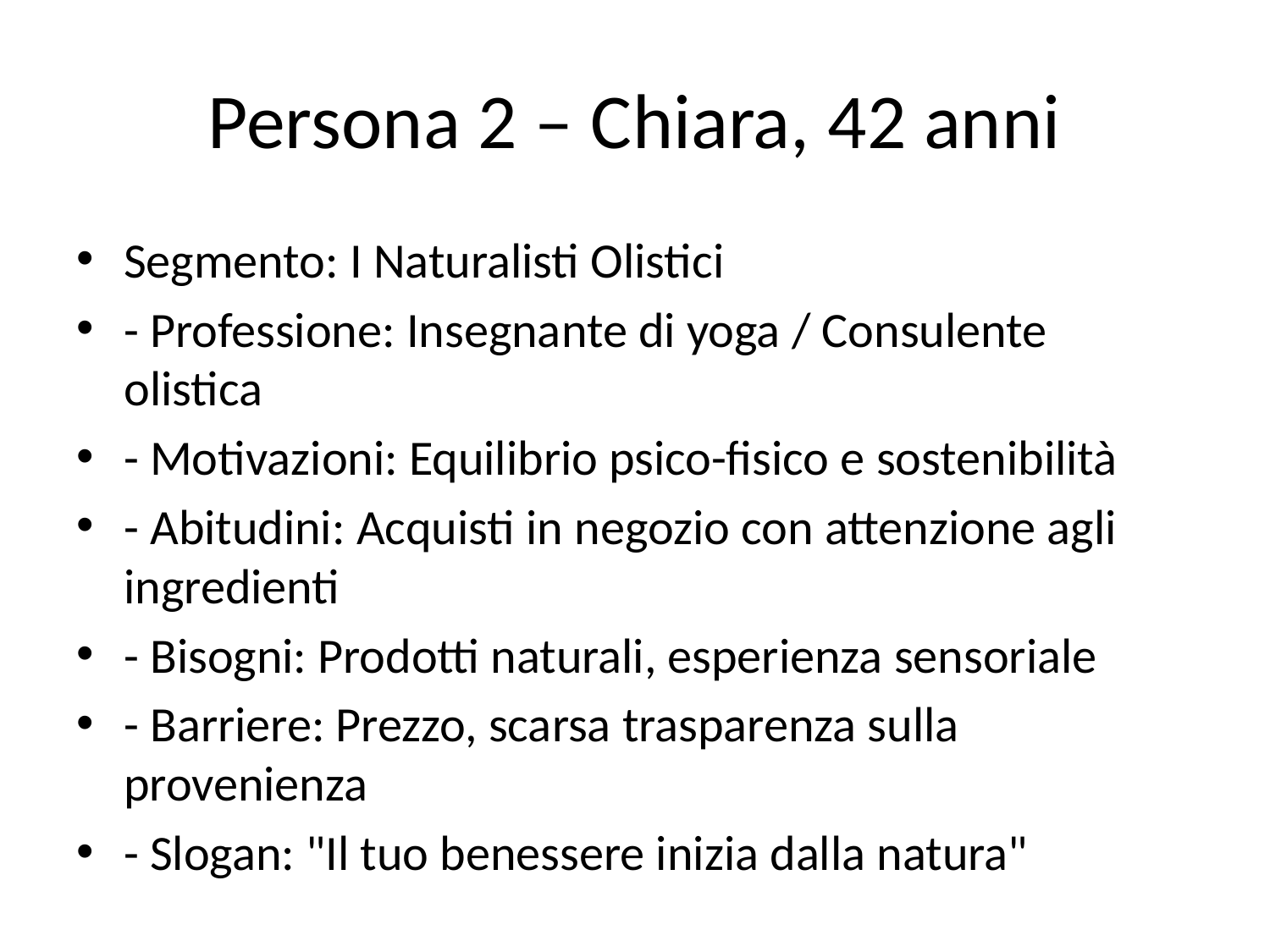

# Persona 2 – Chiara, 42 anni
Segmento: I Naturalisti Olistici
- Professione: Insegnante di yoga / Consulente olistica
- Motivazioni: Equilibrio psico-fisico e sostenibilità
- Abitudini: Acquisti in negozio con attenzione agli ingredienti
- Bisogni: Prodotti naturali, esperienza sensoriale
- Barriere: Prezzo, scarsa trasparenza sulla provenienza
- Slogan: "Il tuo benessere inizia dalla natura"